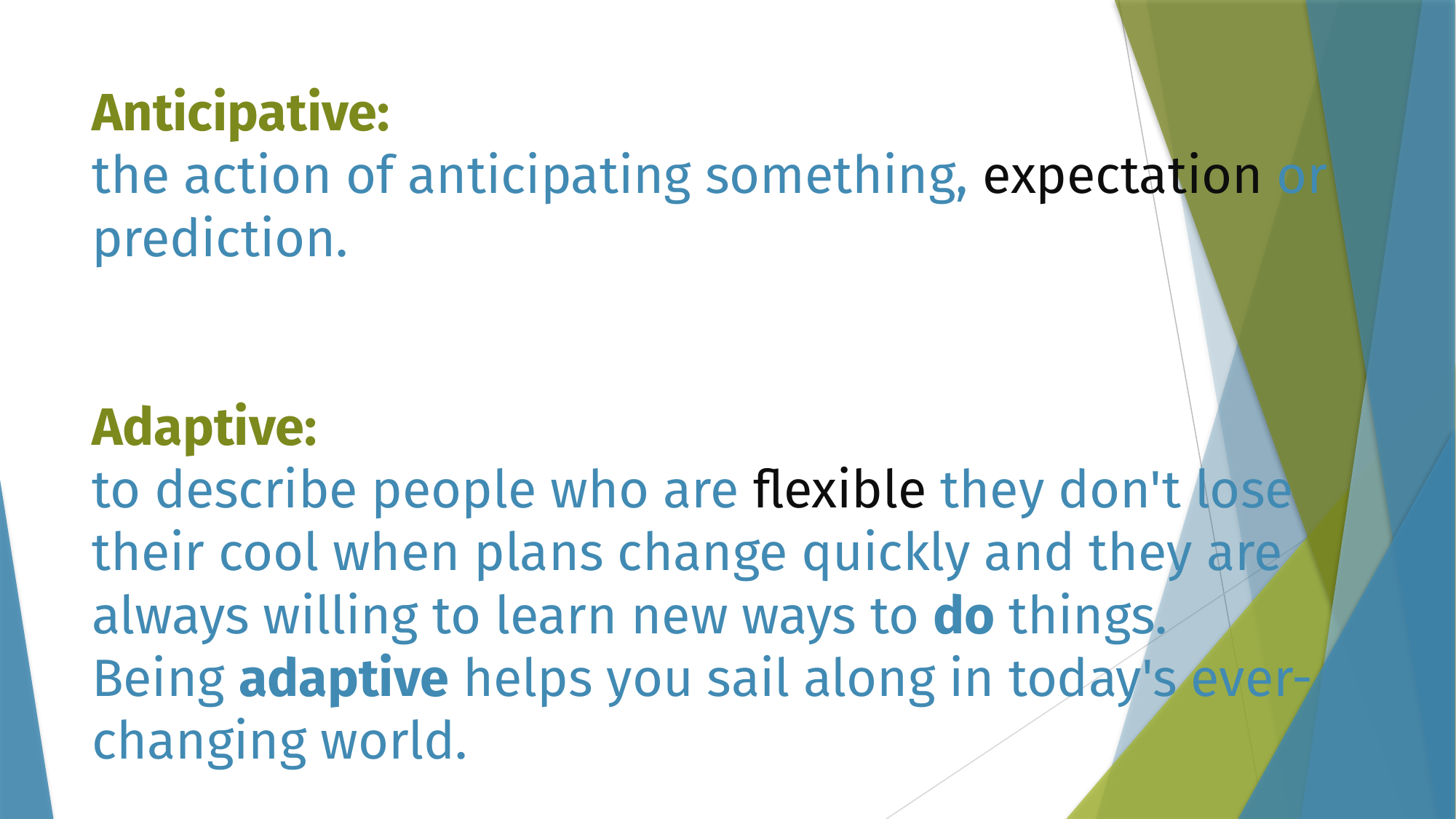

# Anticipative: the action of anticipating something, expectation or prediction. Adaptive:  to describe people who are flexible they don't lose their cool when plans change quickly and they are always willing to learn new ways to do things. Being adaptive helps you sail along in today's ever-changing world.